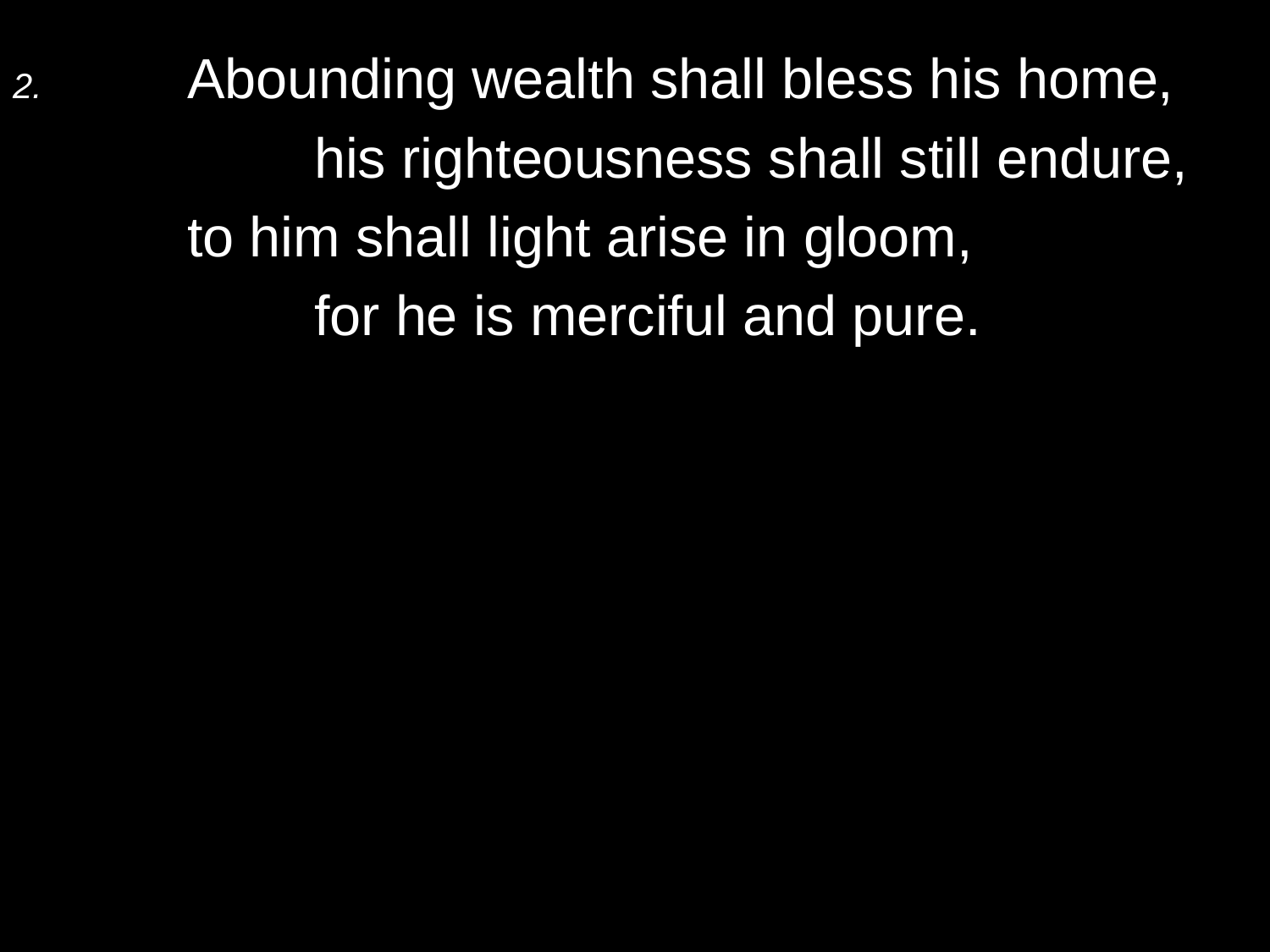

2.	Abounding wealth shall bless his home,
		his righteousness shall still endure,
	to him shall light arise in gloom,
		for he is merciful and pure.